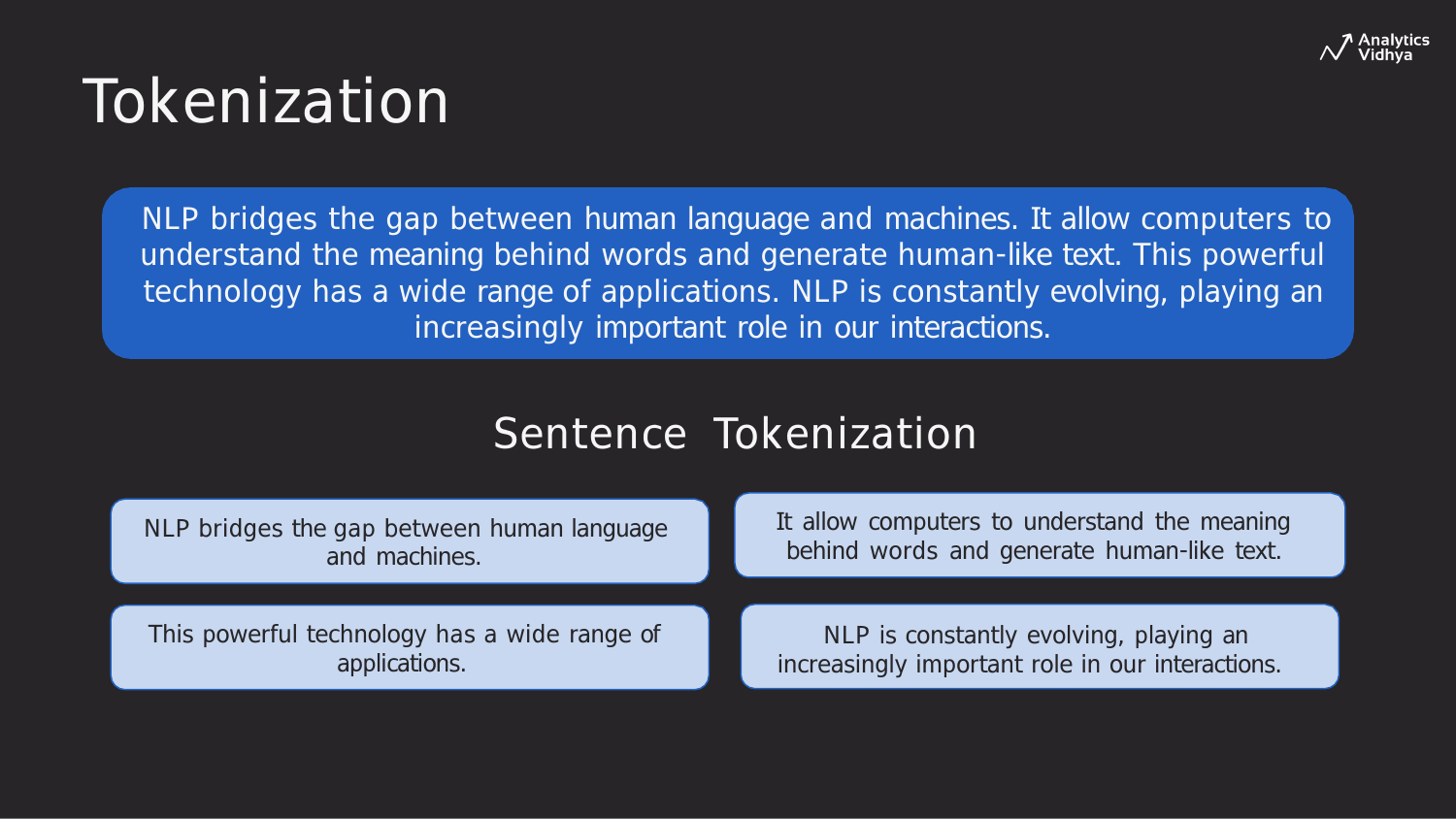

# Tokenization

NLP bridges the gap between human language and machines. It allow computers to understand the meaning behind words and generate human-like text. This powerful technology has a wide range of applications. NLP is constantly evolving, playing an increasingly important role in our interactions.

Sentence	Tokenization

It allow computers to understand the meaning behind words and generate human-like text.
NLP bridges the gap between human language and machines.

This powerful technology has a wide range of applications.
NLP is constantly evolving, playing an increasingly important role in our interactions.